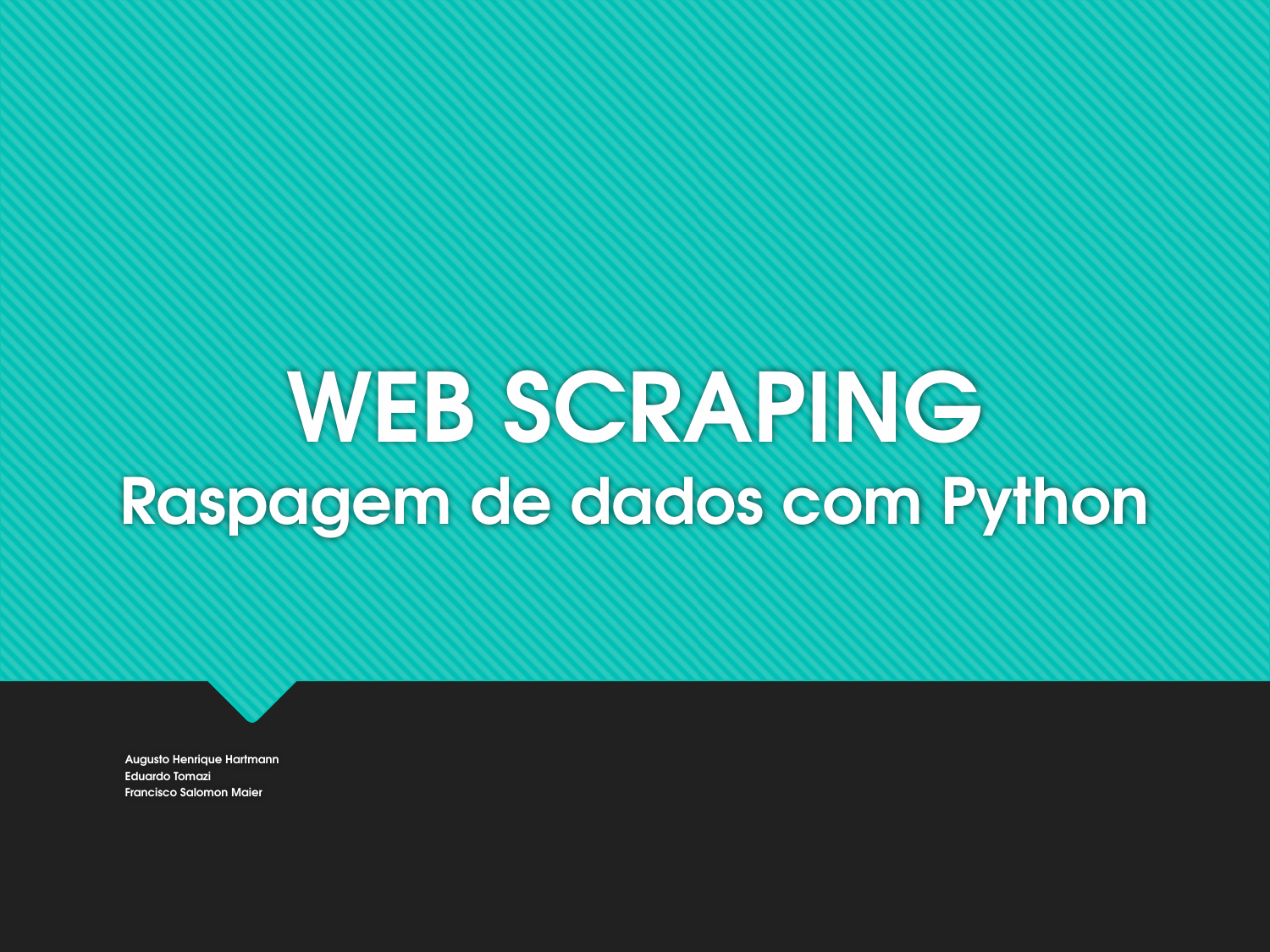

# WEB SCRAPING Raspagem de dados com Python
Augusto Henrique Hartmann
Eduardo Tomazi
Francisco Salomon Maier